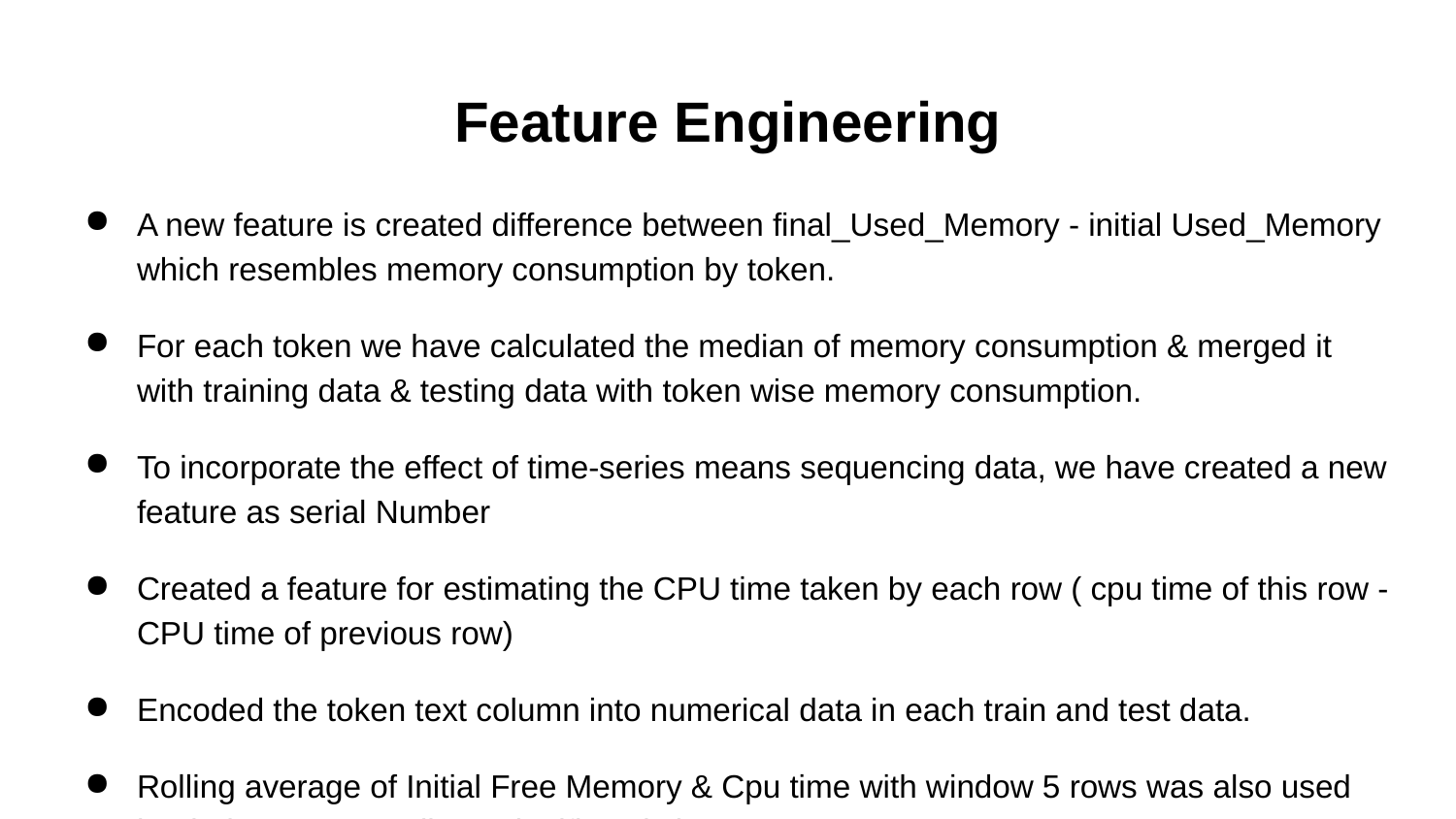

# Feature Engineering
A new feature is created difference between final_Used_Memory - initial Used_Memory which resembles memory consumption by token.
For each token we have calculated the median of memory consumption & merged it with training data & testing data with token wise memory consumption.
To incorporate the effect of time-series means sequencing data, we have created a new feature as serial Number
Created a feature for estimating the CPU time taken by each row ( cpu time of this row - CPU time of previous row)
Encoded the token text column into numerical data in each train and test data.
Rolling average of Initial Free Memory & Cpu time with window 5 rows was also used but it does not contribute significantly in accuracy.